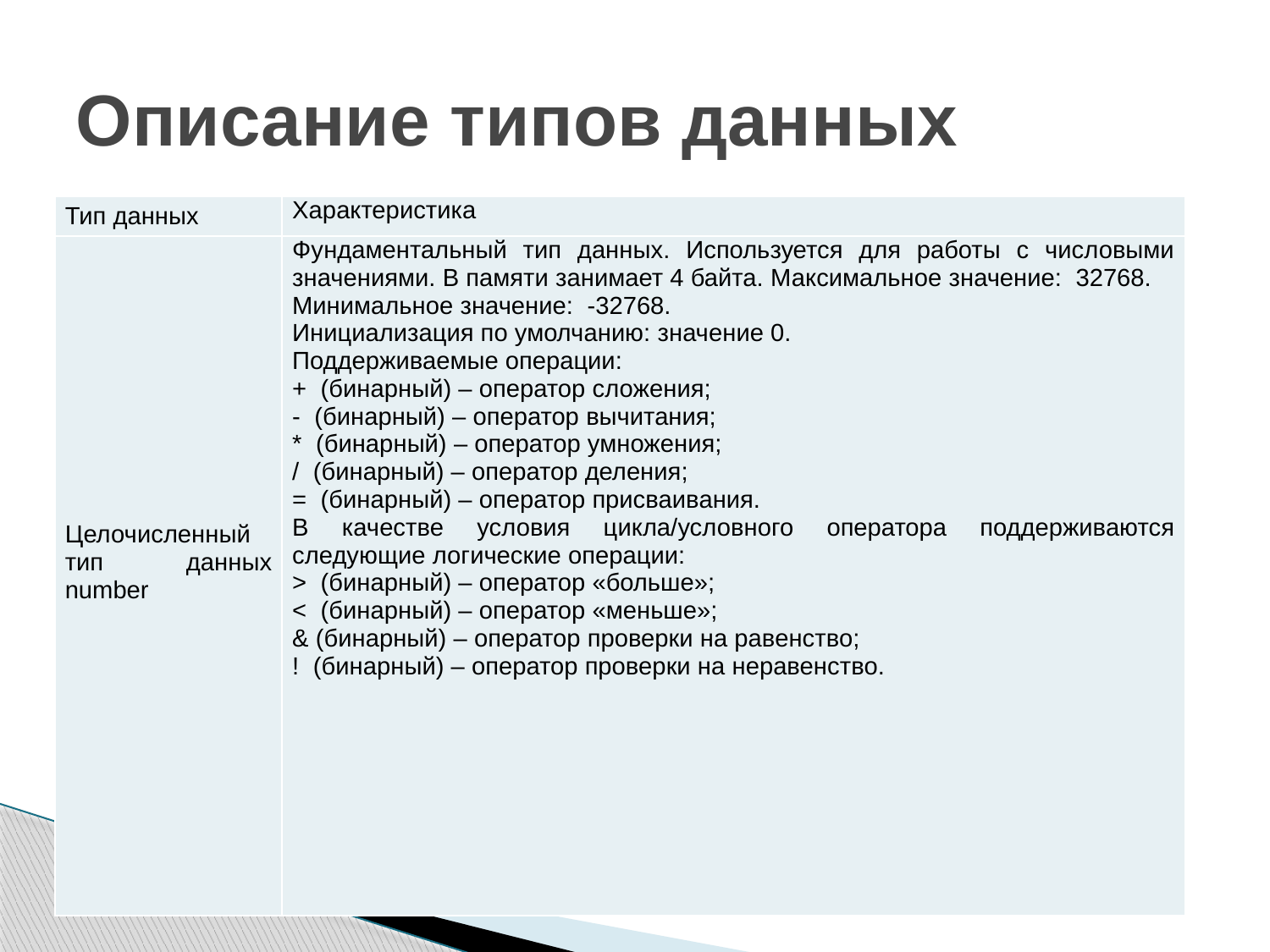

# Описание типов данных
| Тип данных | Характеристика |
| --- | --- |
| Целочисленный тип данных number | Фундаментальный тип данных. Используется для работы с числовыми значениями. В памяти занимает 4 байта. Максимальное значение: 32768. Минимальное значение: -32768. Инициализация по умолчанию: значение 0. Поддерживаемые операции: + (бинарный) – оператор сложения; - (бинарный) – оператор вычитания; \* (бинарный) – оператор умножения; / (бинарный) – оператор деления; = (бинарный) – оператор присваивания. В качестве условия цикла/условного оператора поддерживаются следующие логические операции: > (бинарный) – оператор «больше»; < (бинарный) – оператор «меньше»; & (бинарный) – оператор проверки на равенство; ! (бинарный) – оператор проверки на неравенство. |